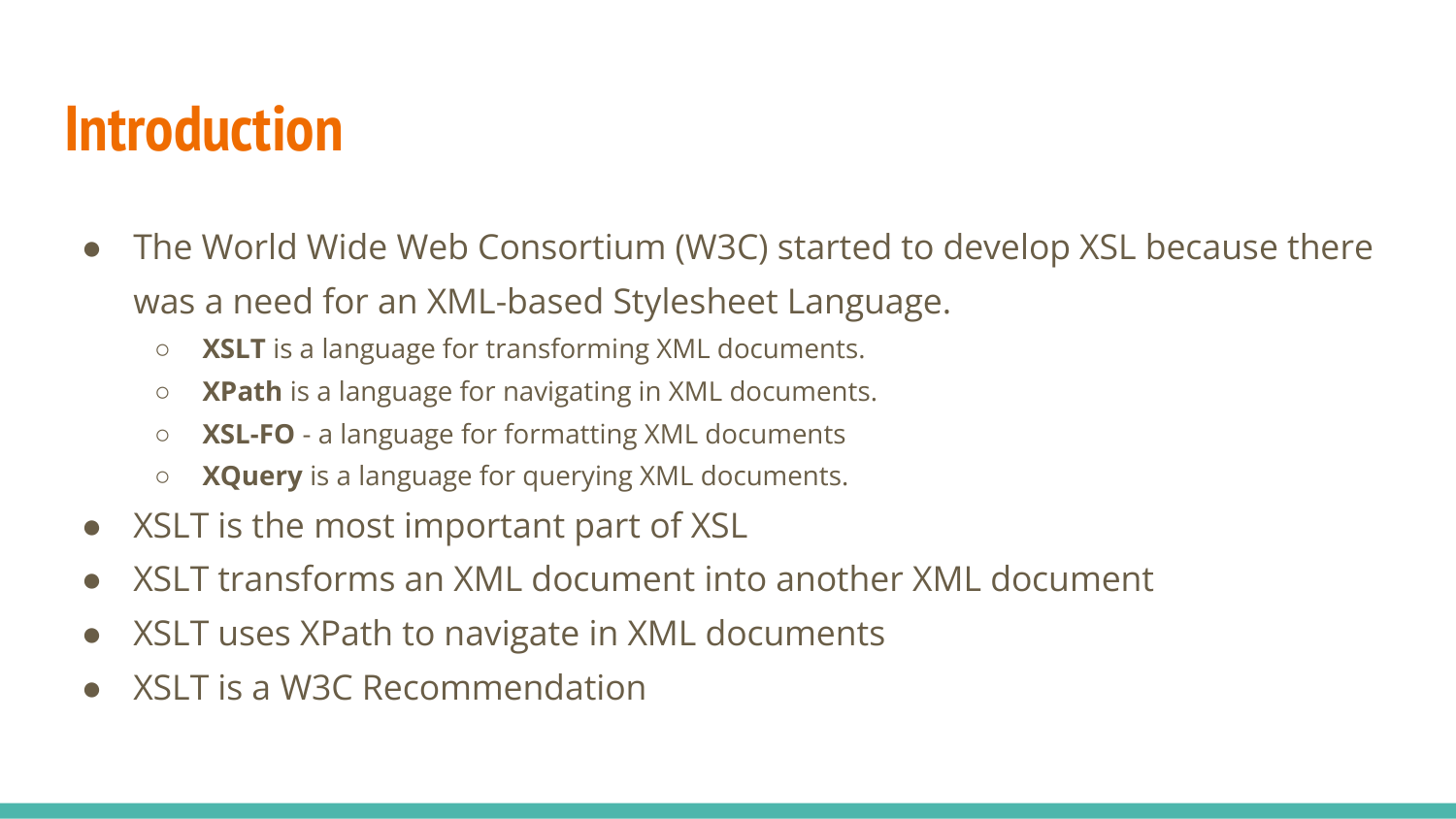

# Introduction
The World Wide Web Consortium (W3C) started to develop XSL because there was a need for an XML-based Stylesheet Language.
XSLT is a language for transforming XML documents.
XPath is a language for navigating in XML documents.
XSL-FO - a language for formatting XML documents
XQuery is a language for querying XML documents.
XSLT is the most important part of XSL
XSLT transforms an XML document into another XML document
XSLT uses XPath to navigate in XML documents
XSLT is a W3C Recommendation